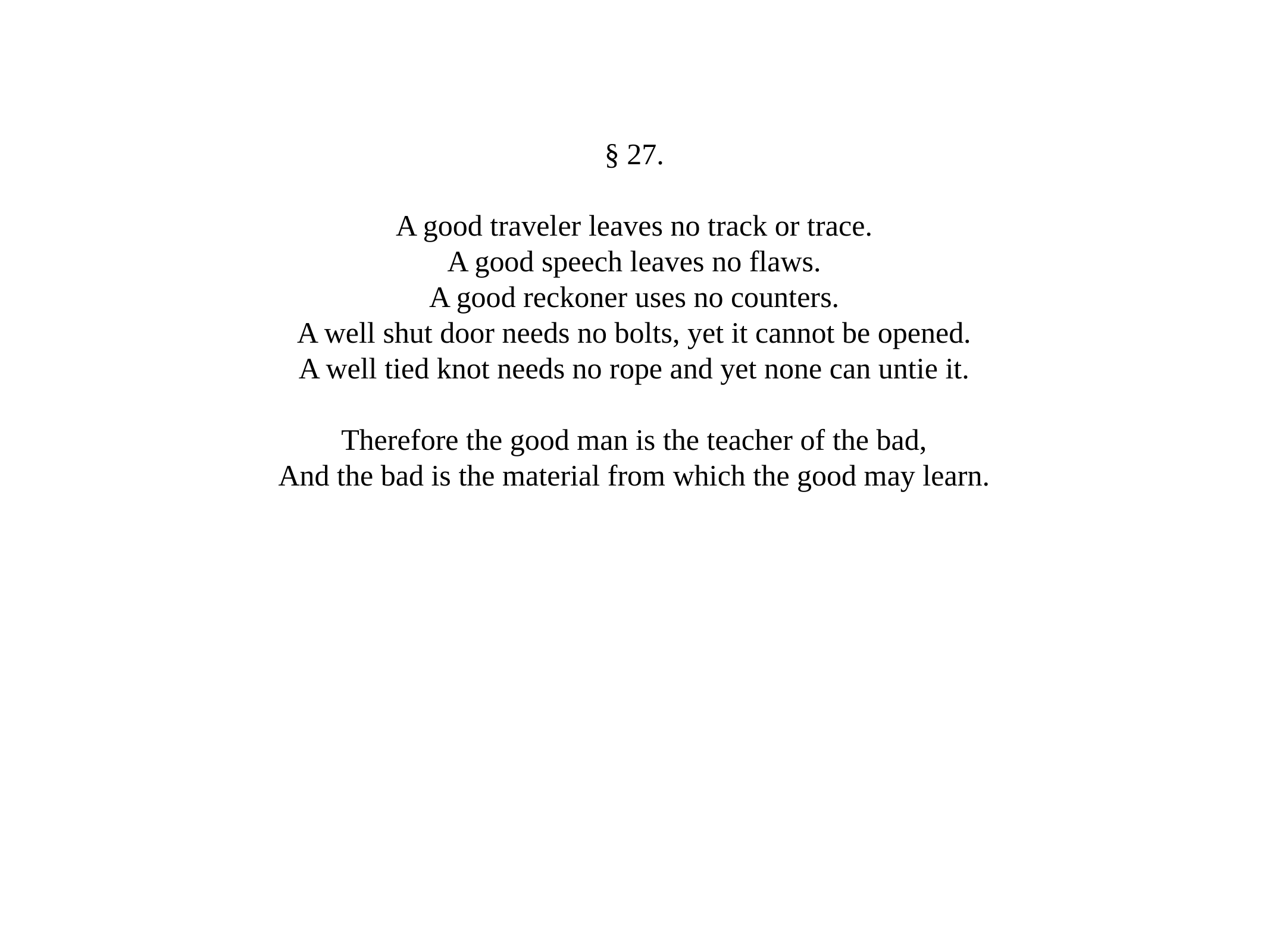

§ 27.

A good traveler leaves no track or trace.
A good speech leaves no flaws.
A good reckoner uses no counters.
A well shut door needs no bolts, yet it cannot be opened.
A well tied knot needs no rope and yet none can untie it.

Therefore the good man is the teacher of the bad,
And the bad is the material from which the good may learn.